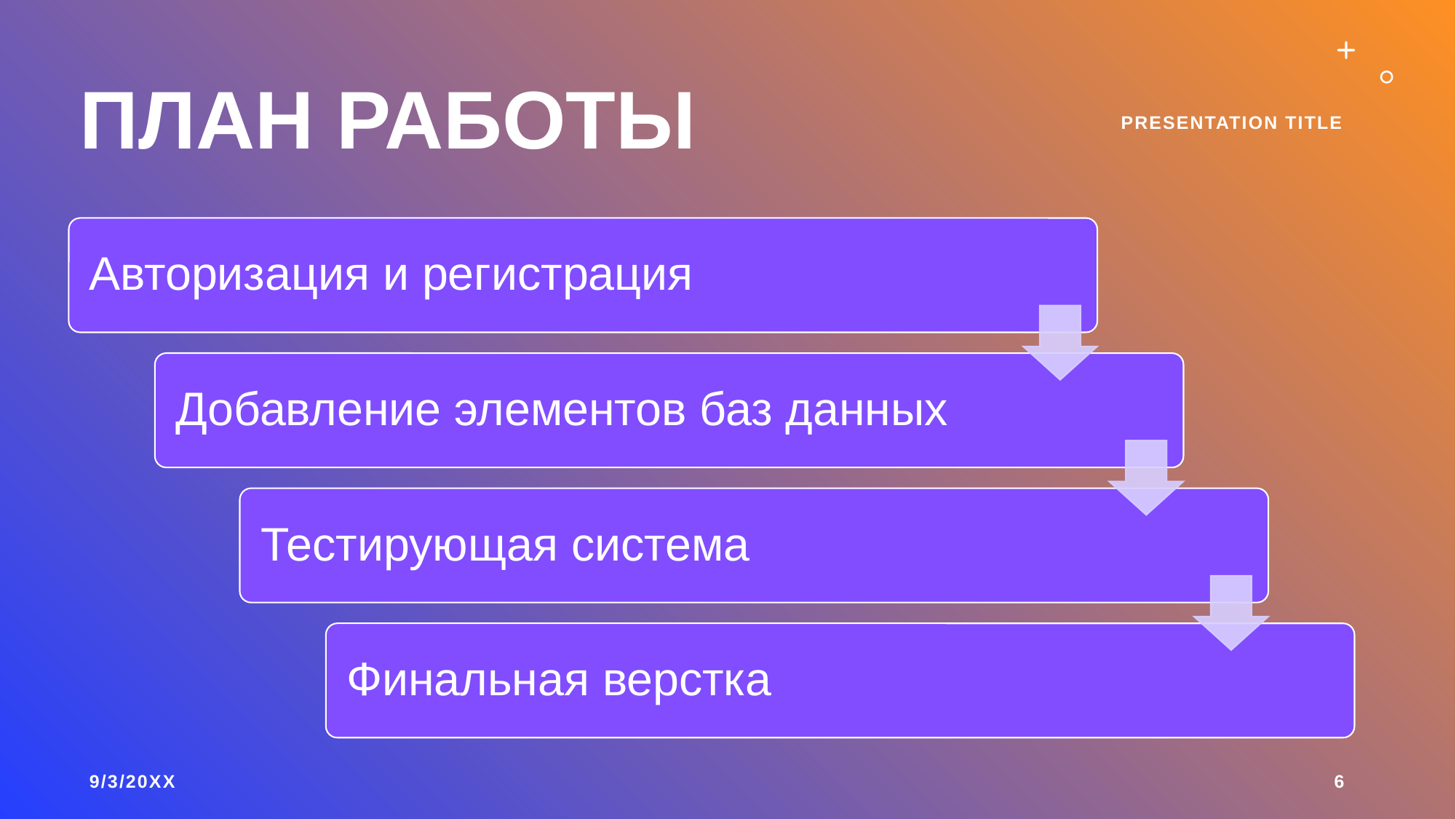

# ПЛАН работы
Presentation Title
Авторизация и регистрация
Добавление элементов баз данных
Тестирующая система
Финальная верстка

9/3/20XX
6